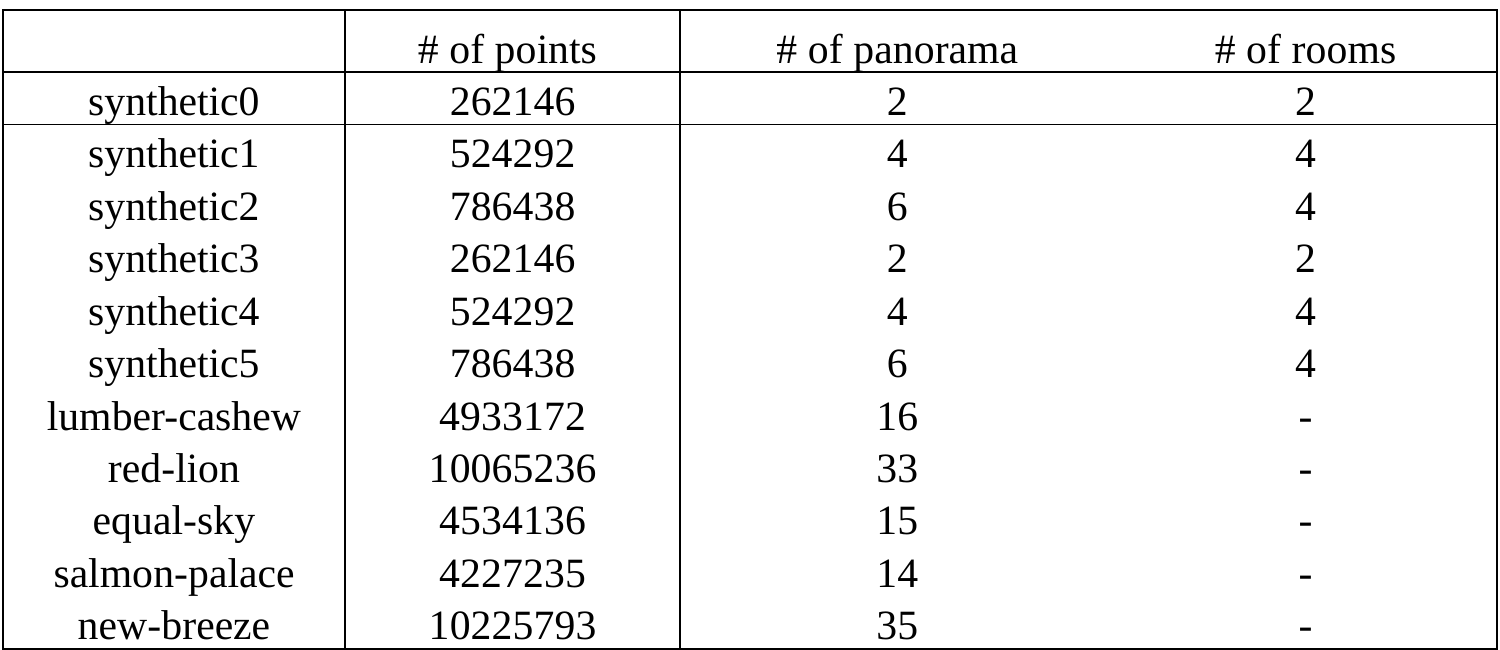

|  | # of points | # of panorama | # of rooms |
| --- | --- | --- | --- |
| synthetic0 | 262146 | 2 | 2 |
| synthetic1 | 524292 | 4 | 4 |
| synthetic2 | 786438 | 6 | 4 |
| synthetic3 | 262146 | 2 | 2 |
| synthetic4 | 524292 | 4 | 4 |
| synthetic5 | 786438 | 6 | 4 |
| lumber-cashew | 4933172 | 16 | - |
| red-lion | 10065236 | 33 | - |
| equal-sky | 4534136 | 15 | - |
| salmon-palace | 4227235 | 14 | - |
| new-breeze | 10225793 | 35 | - |